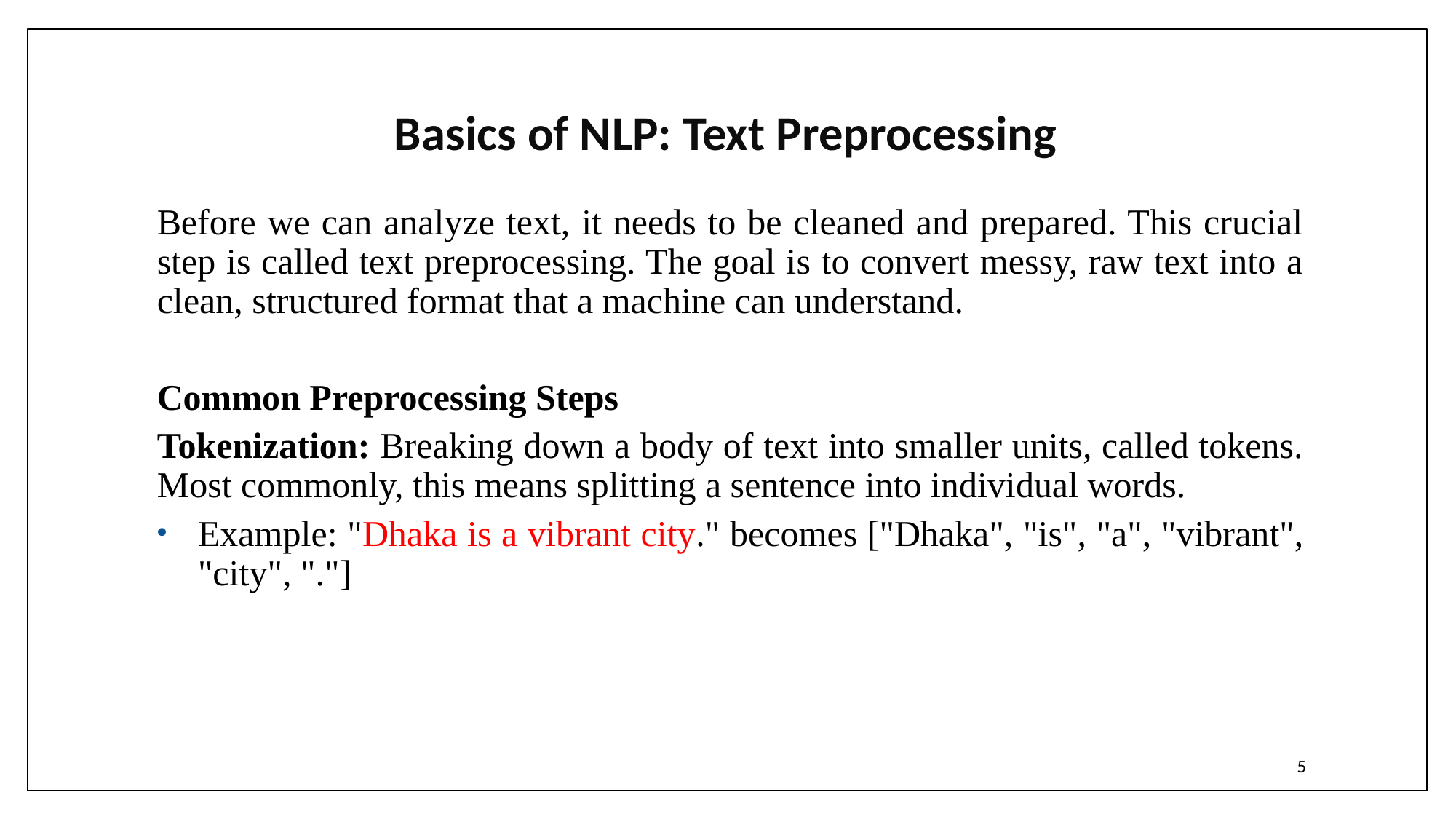

# Basics of NLP: Text Preprocessing
Before we can analyze text, it needs to be cleaned and prepared. This crucial step is called text preprocessing. The goal is to convert messy, raw text into a clean, structured format that a machine can understand.

Common Preprocessing Steps
Tokenization: Breaking down a body of text into smaller units, called tokens. Most commonly, this means splitting a sentence into individual words.
Example: "Dhaka is a vibrant city." becomes ["Dhaka", "is", "a", "vibrant", "city", "."]
5